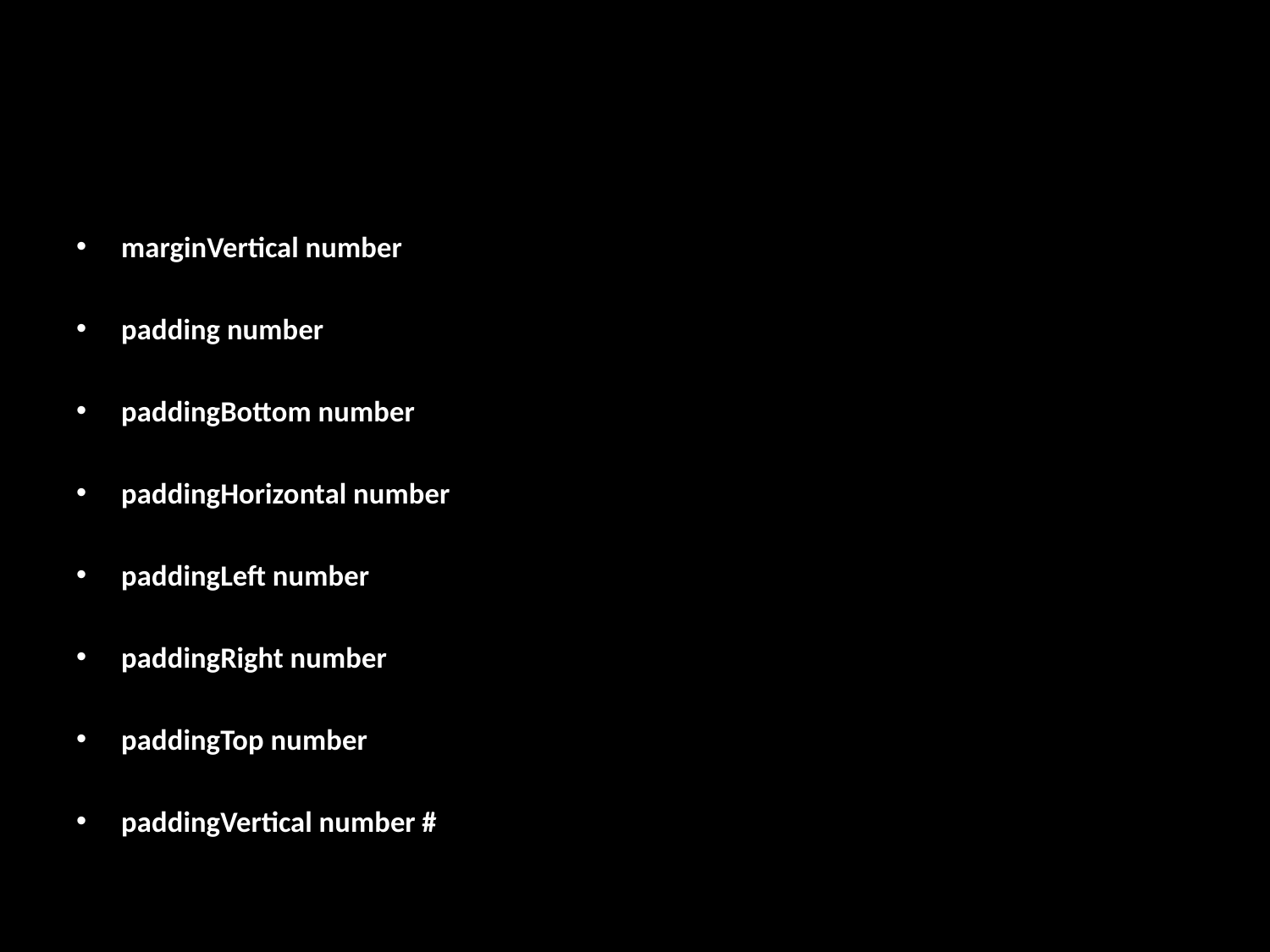

#
marginVertical number

padding number

paddingBottom number

paddingHorizontal number

paddingLeft number

paddingRight number

paddingTop number

paddingVertical number #